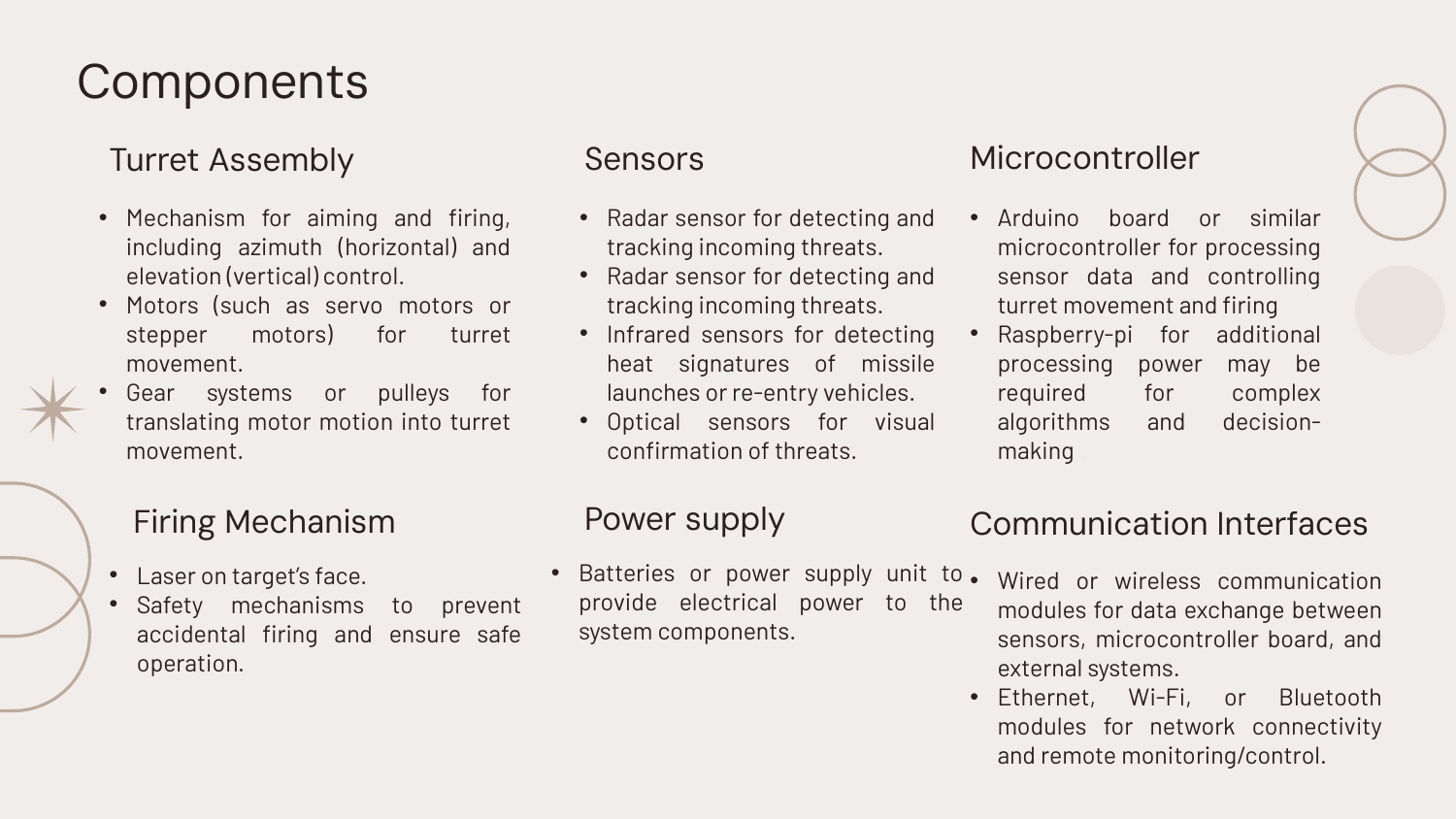

# Components

Microcontroller
Sensors

Turret Assembly
Radar sensor for detecting and tracking incoming threats.
Radar sensor for detecting and tracking incoming threats.
Infrared sensors for detecting heat signatures of missile launches or re-entry vehicles.
Optical sensors for visual confirmation of threats.
Arduino board or similar microcontroller for processing sensor data and controlling turret movement and firing
Raspberry-pi for additional processing power may be required for complex algorithms and decision-making..
Mechanism for aiming and firing, including azimuth (horizontal) and elevation (vertical) control.
Motors (such as servo motors or stepper motors) for turret movement.
Gear systems or pulleys for translating motor motion into turret movement.

Power supply
Firing Mechanism
Communication Interfaces
Batteries or power supply unit to provide electrical power to the system components.
Laser on target’s face.
Safety mechanisms to prevent accidental firing and ensure safe operation.
Wired or wireless communication modules for data exchange between sensors, microcontroller board, and external systems.
Ethernet, Wi-Fi, or Bluetooth modules for network connectivity and remote monitoring/control.